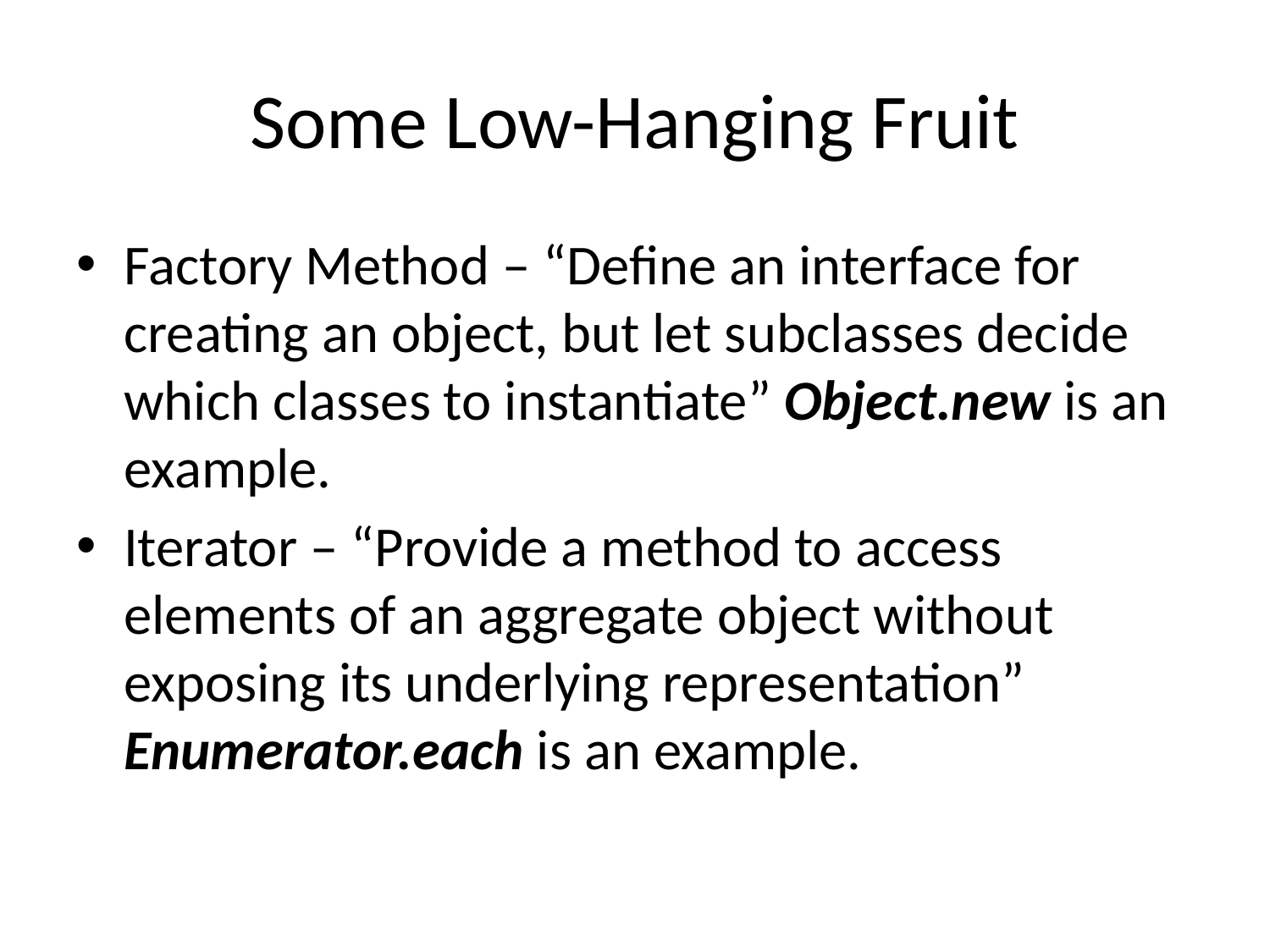

# Some Low-Hanging Fruit
Factory Method – “Define an interface for creating an object, but let subclasses decide which classes to instantiate” Object.new is an example.
Iterator – “Provide a method to access elements of an aggregate object without exposing its underlying representation” Enumerator.each is an example.